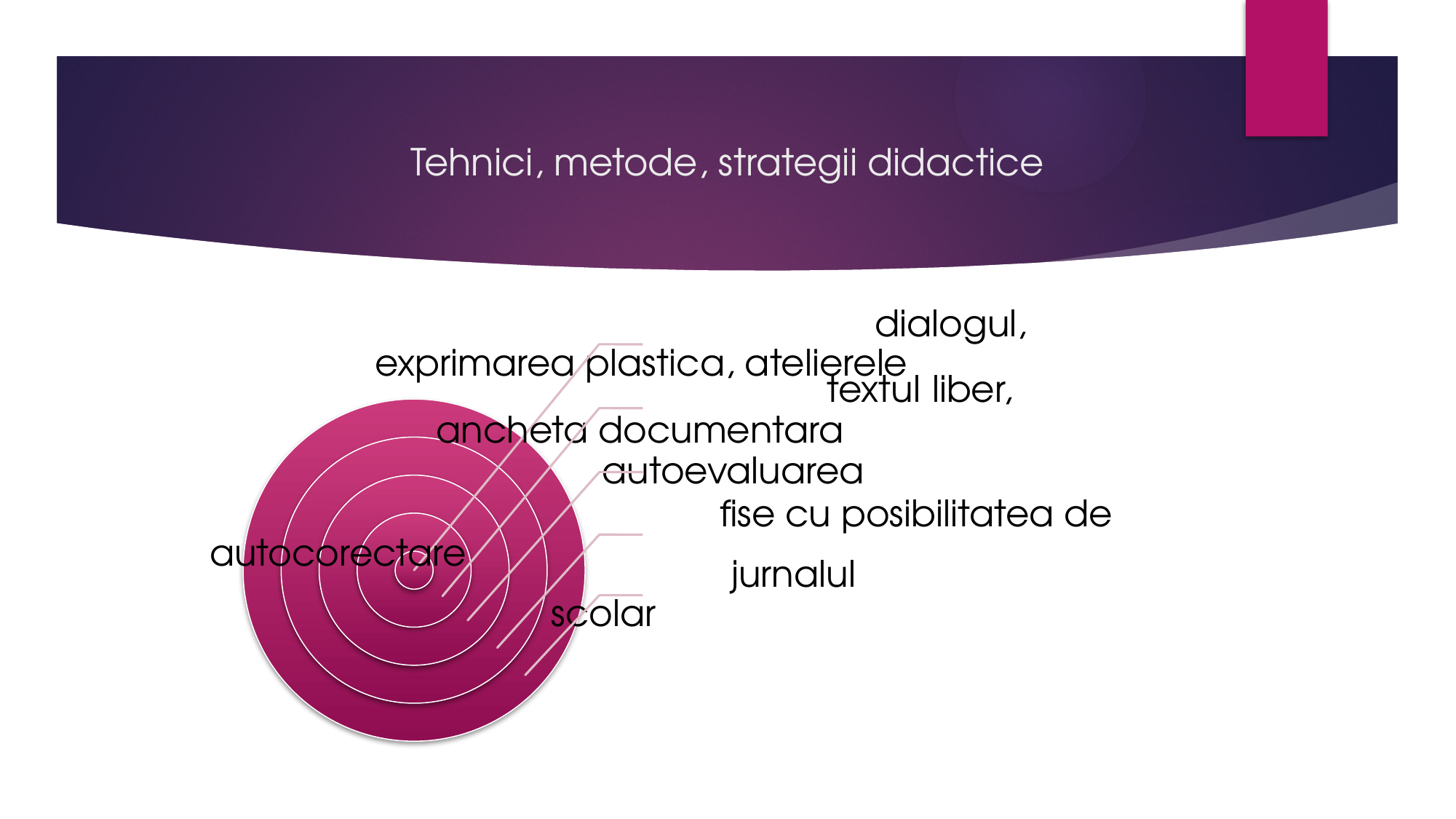

# Tehnici, metode, strategii didactice
                                                  dialogul, exprimarea plastica, atelierele
                                       textul liber, ancheta documentara
   autoevaluarea
                                                   fise cu posibilitatea de autocorectare
                  jurnalul scolar